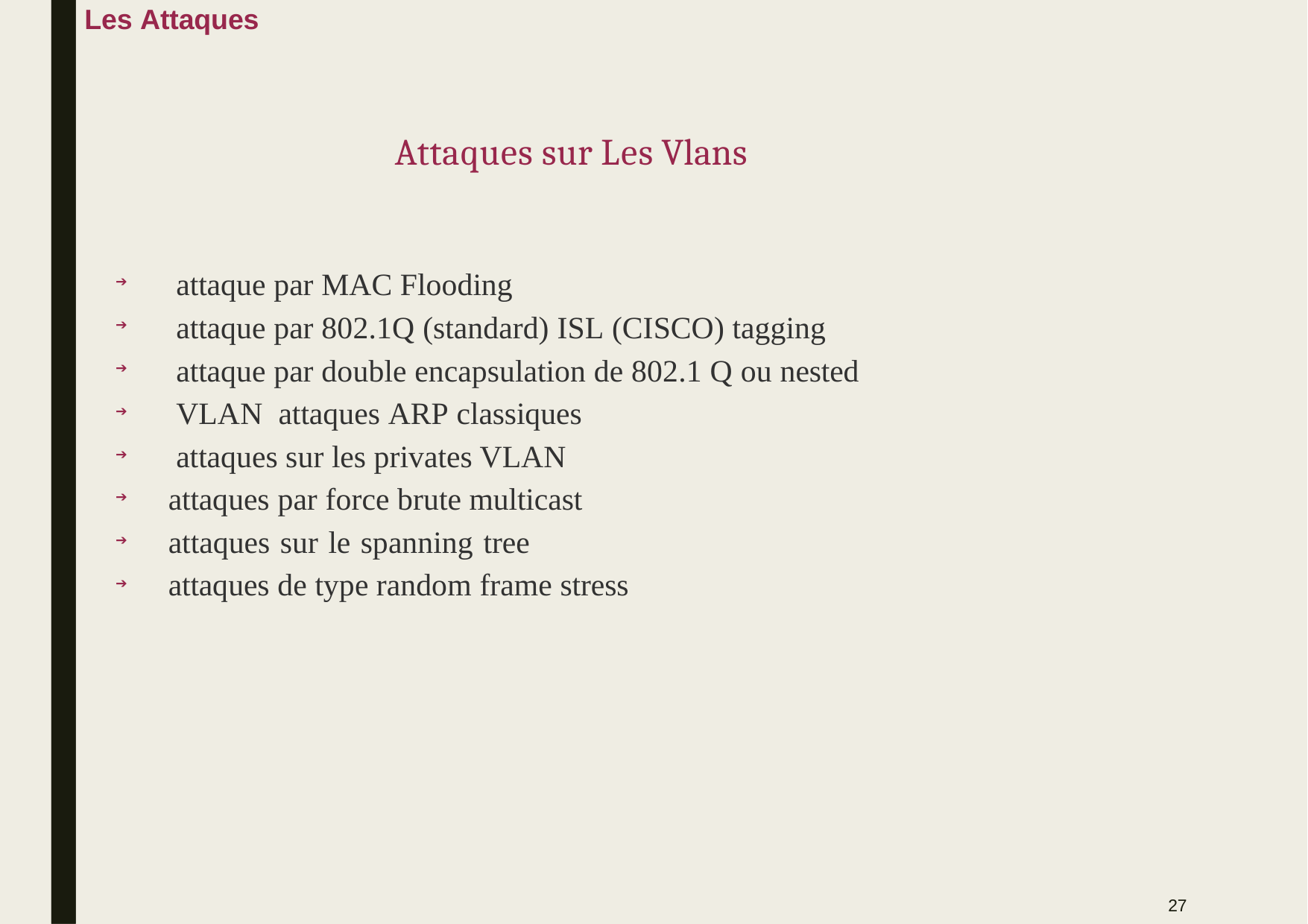

Les Attaques
# Attaques sur Les Vlans
attaque par MAC Flooding
attaque par 802.1Q (standard) ISL (CISCO) tagging
attaque par double encapsulation de 802.1 Q ou nested VLAN  attaques ARP classiques
attaques sur les privates VLAN  attaques par force brute multicast  attaques sur le spanning tree  attaques de type random frame stress
➔
➔
➔
➔
➔
➔
➔
➔
27